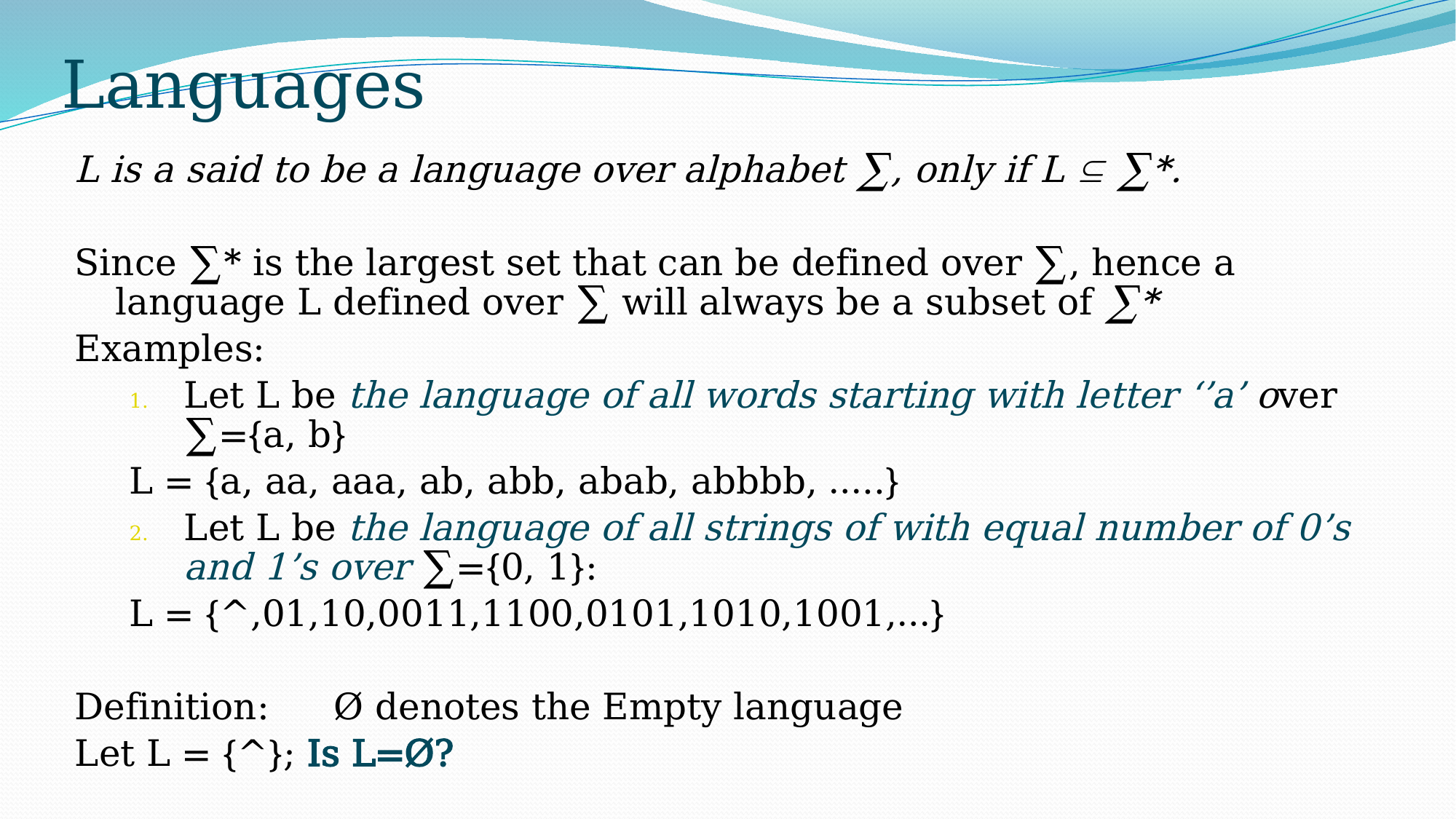

# Languages
L is a said to be a language over alphabet ∑, only if L ⊆ ∑*.

Since ∑* is the largest set that can be defined over ∑, hence a language L defined over ∑ will always be a subset of ∑*
Examples:
Let L be the language of all words starting with letter ‘’a’ over ∑={a, b}
L = {a, aa, aaa, ab, abb, abab, abbbb, …..}
Let L be the language of all strings of with equal number of 0’s and 1’s over ∑={0, 1}:
L = {^,01,10,0011,1100,0101,1010,1001,…}

Definition:	Ø denotes the Empty language
Let L = {^}; Is L=Ø?